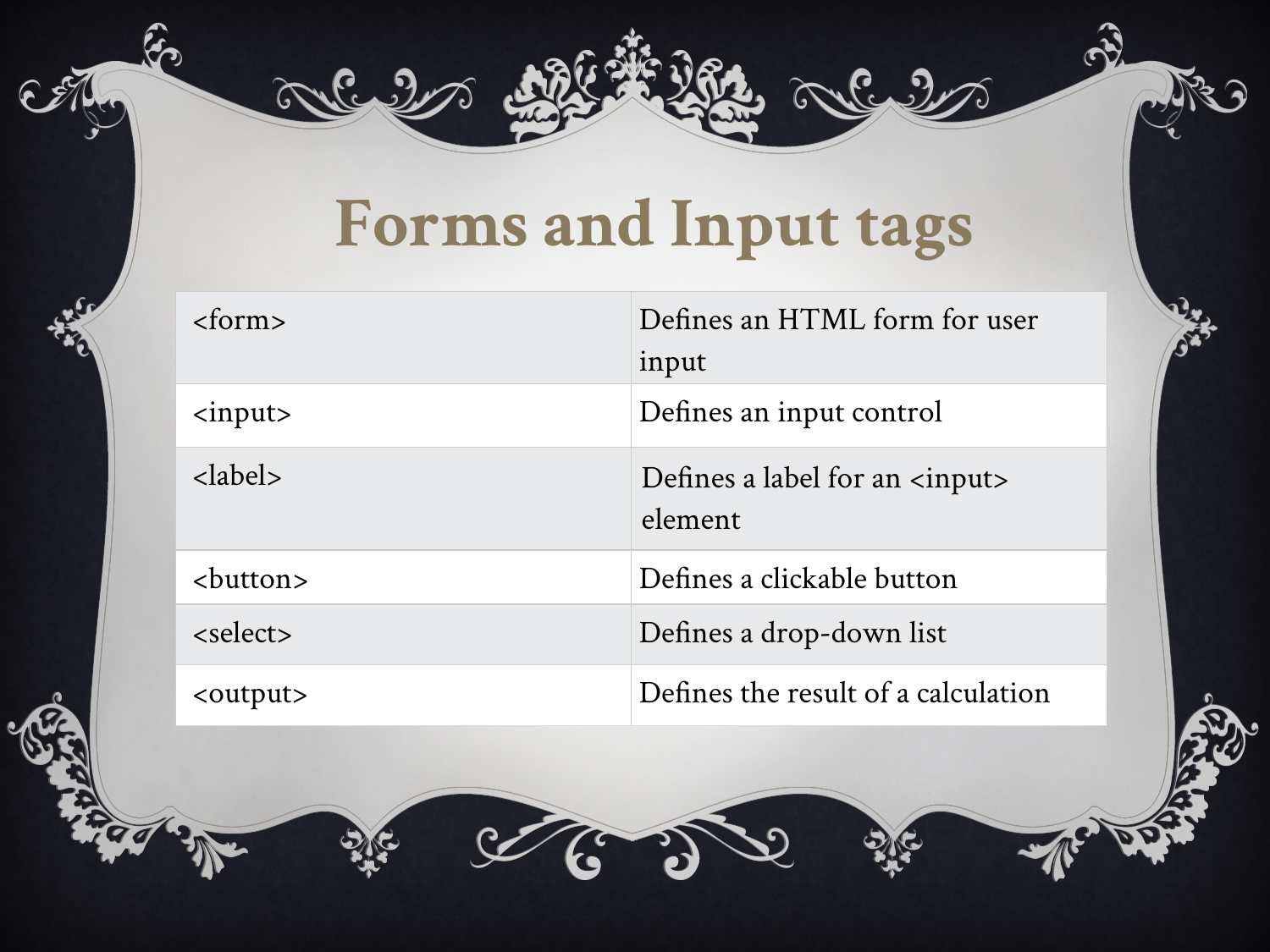

Forms and Input tags
| <form> | Defines an HTML form for user input |
| --- | --- |
| <input> | Defines an input control |
| <label> | Defines a label for an <input> element |
| <button> | Defines a clickable button |
| <select> | Defines a drop-down list |
| <output> | Defines the result of a calculation |